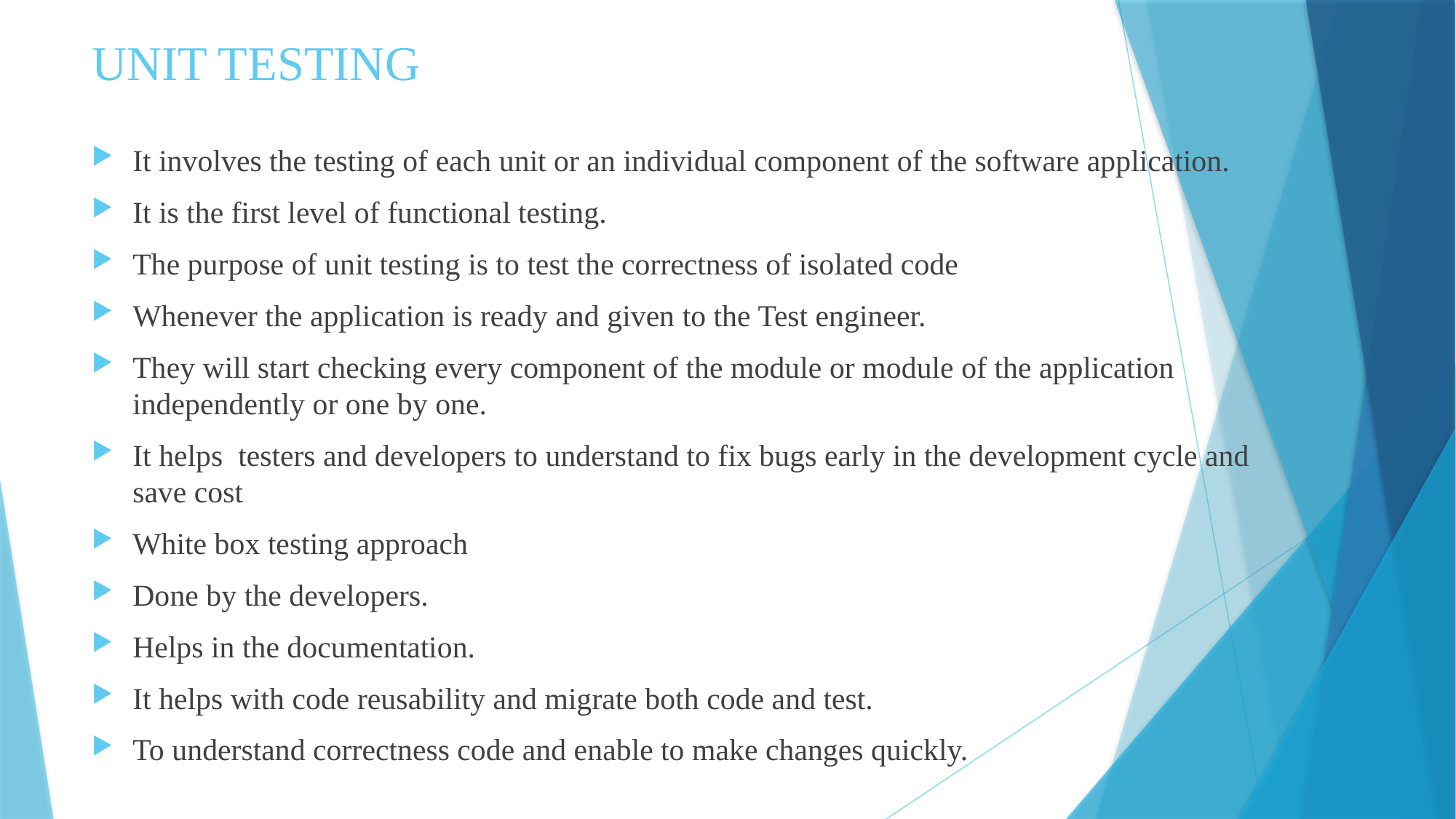

# UNIT TESTING
It involves the testing of each unit or an individual component of the software application.
It is the first level of functional testing.
The purpose of unit testing is to test the correctness of isolated code
Whenever the application is ready and given to the Test engineer.
They will start checking every component of the module or module of the application independently or one by one.
It helps  testers and developers to understand to fix bugs early in the development cycle and save cost
White box testing approach
Done by the developers.
Helps in the documentation.
It helps with code reusability and migrate both code and test.
To understand correctness code and enable to make changes quickly.